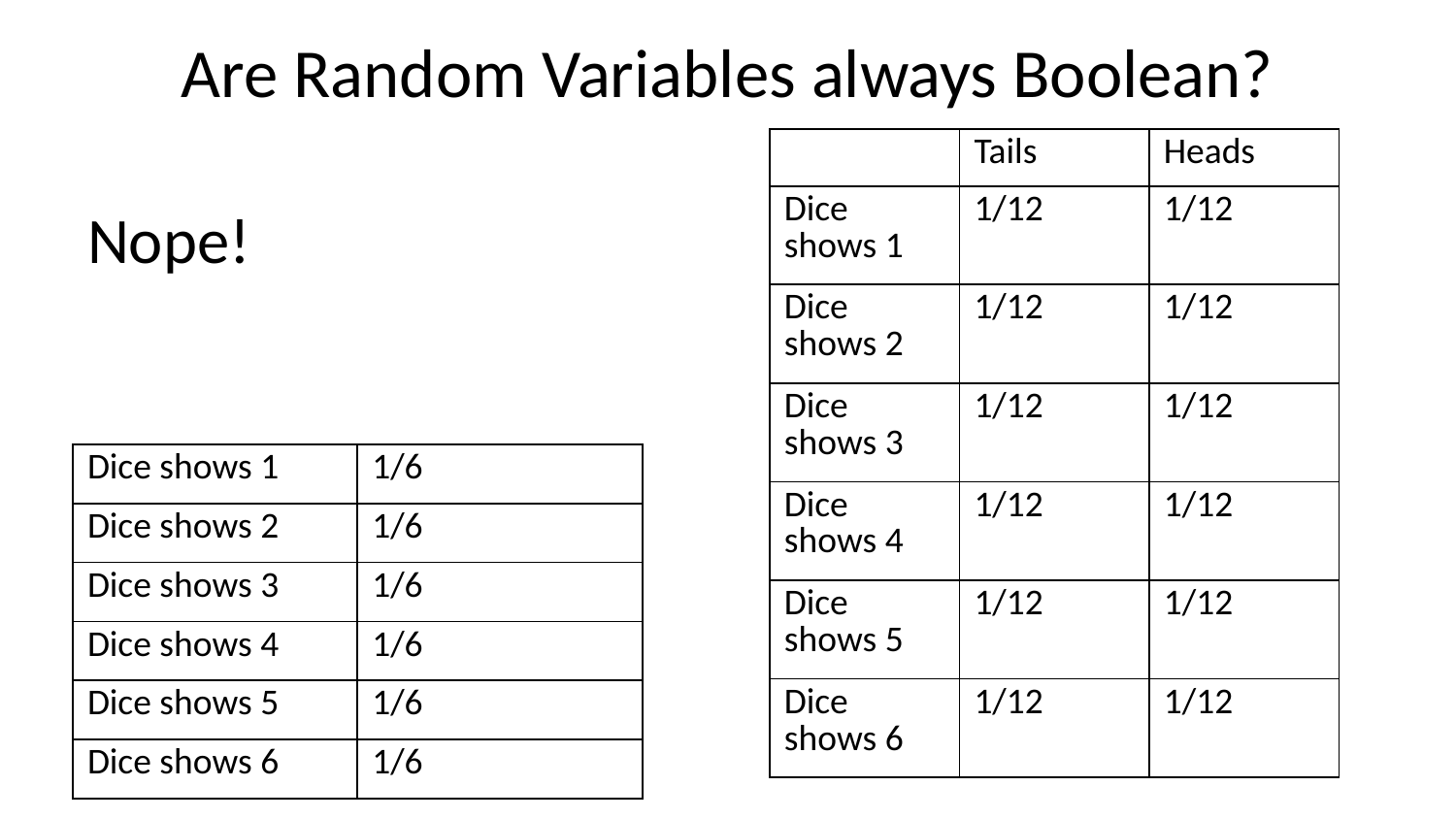

# Are Random Variables always Boolean?
|  | Tails | Heads |
| --- | --- | --- |
| Dice shows 1 | 1/12 | 1/12 |
| Dice shows 2 | 1/12 | 1/12 |
| Dice shows 3 | 1/12 | 1/12 |
| Dice shows 4 | 1/12 | 1/12 |
| Dice shows 5 | 1/12 | 1/12 |
| Dice shows 6 | 1/12 | 1/12 |
Nope!
| Dice shows 1 | 1/6 |
| --- | --- |
| Dice shows 2 | 1/6 |
| Dice shows 3 | 1/6 |
| Dice shows 4 | 1/6 |
| Dice shows 5 | 1/6 |
| Dice shows 6 | 1/6 |